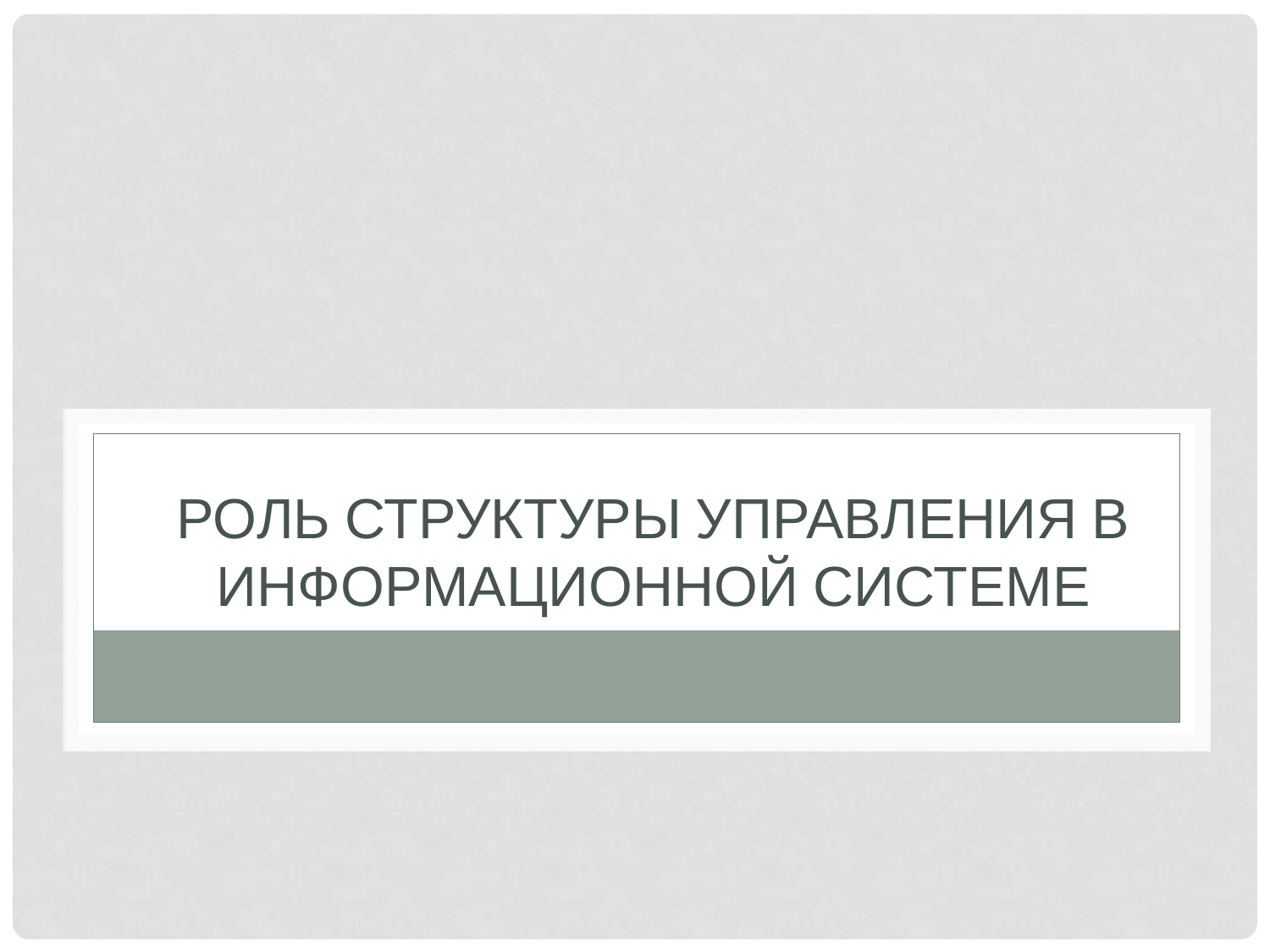

# РОЛЬ СТРУКТУРЫ УПРАВЛЕНИЯ В ИНФОРМАЦИОННОЙ СИСТЕМЕ